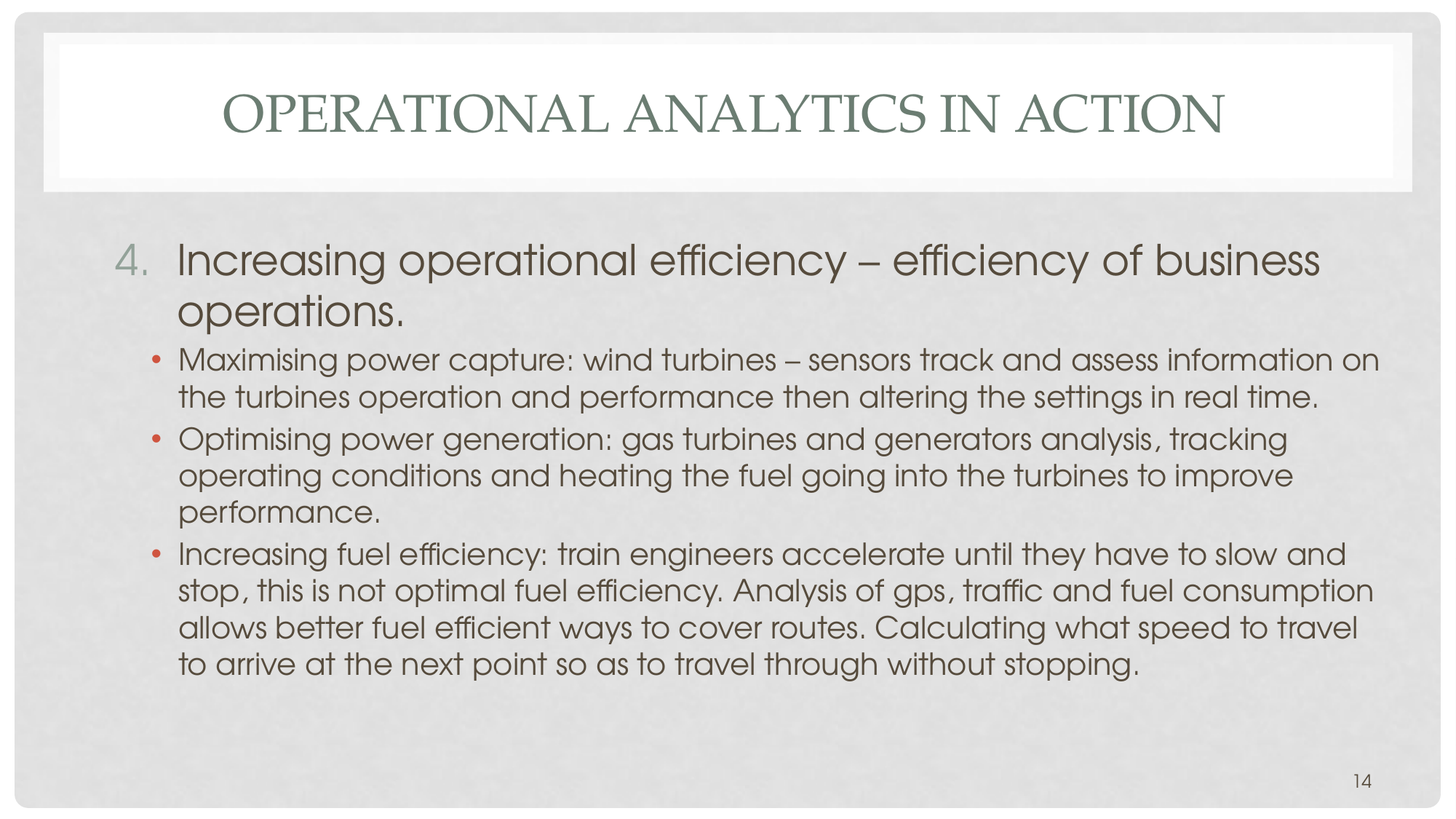

# Operational analytics in action

Increasing operational efficiency – efficiency of business operations.
Maximising power capture: wind turbines – sensors track and assess information on the turbines operation and performance then altering the settings in real time.
Optimising power generation: gas turbines and generators analysis, tracking operating conditions and heating the fuel going into the turbines to improve performance.
Increasing fuel efficiency: train engineers accelerate until they have to slow and stop, this is not optimal fuel efficiency. Analysis of gps, traffic and fuel consumption allows better fuel efficient ways to cover routes. Calculating what speed to travel to arrive at the next point so as to travel through without stopping.

14